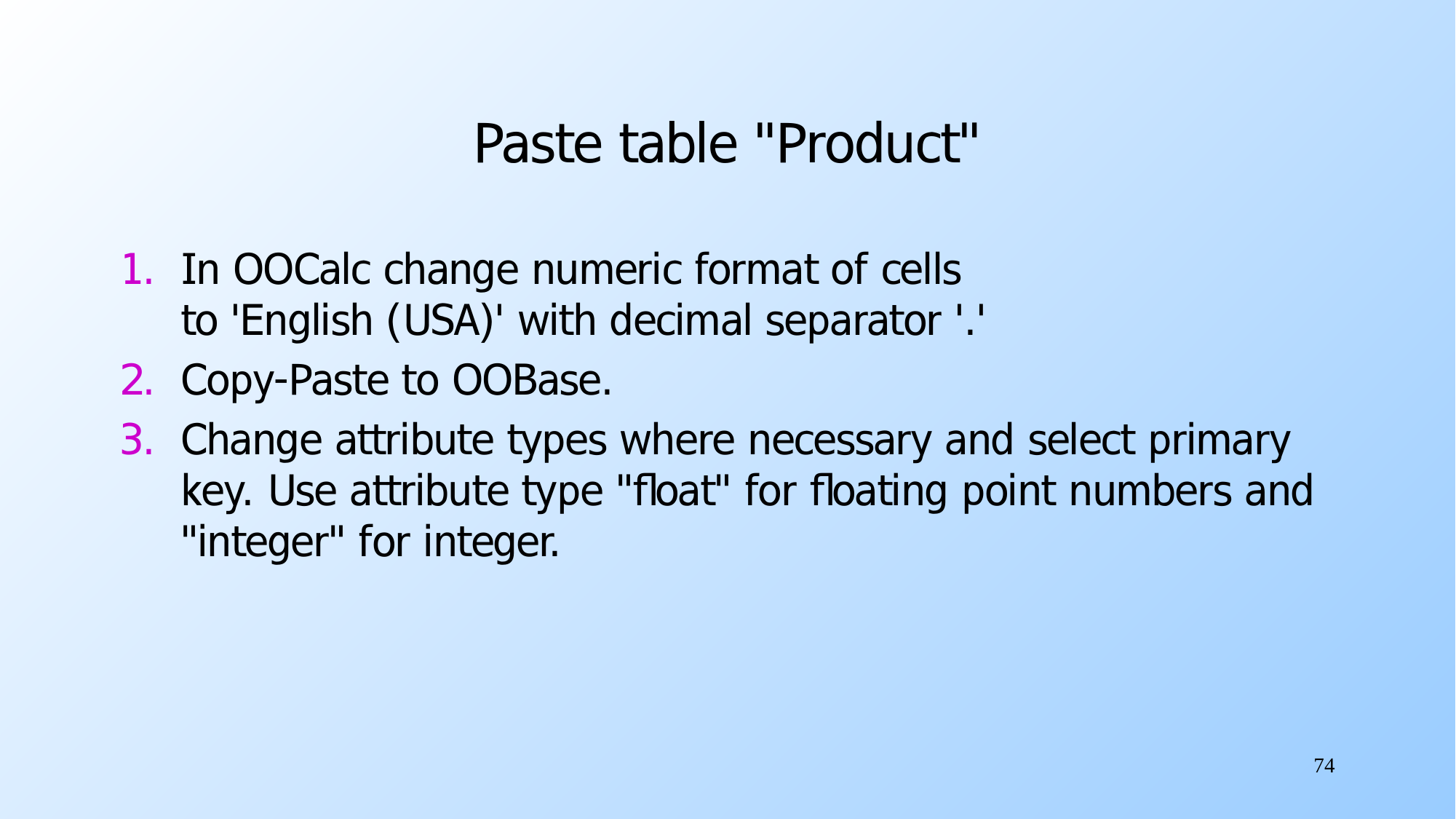

# Paste table "Product"
In OOCalc change numeric format of cells
to 'English (USA)' with decimal separator '.'
Copy-Paste to OOBase.
Change attribute types where necessary and select primary key. Use attribute type "float" for floating point numbers and "integer" for integer.
74